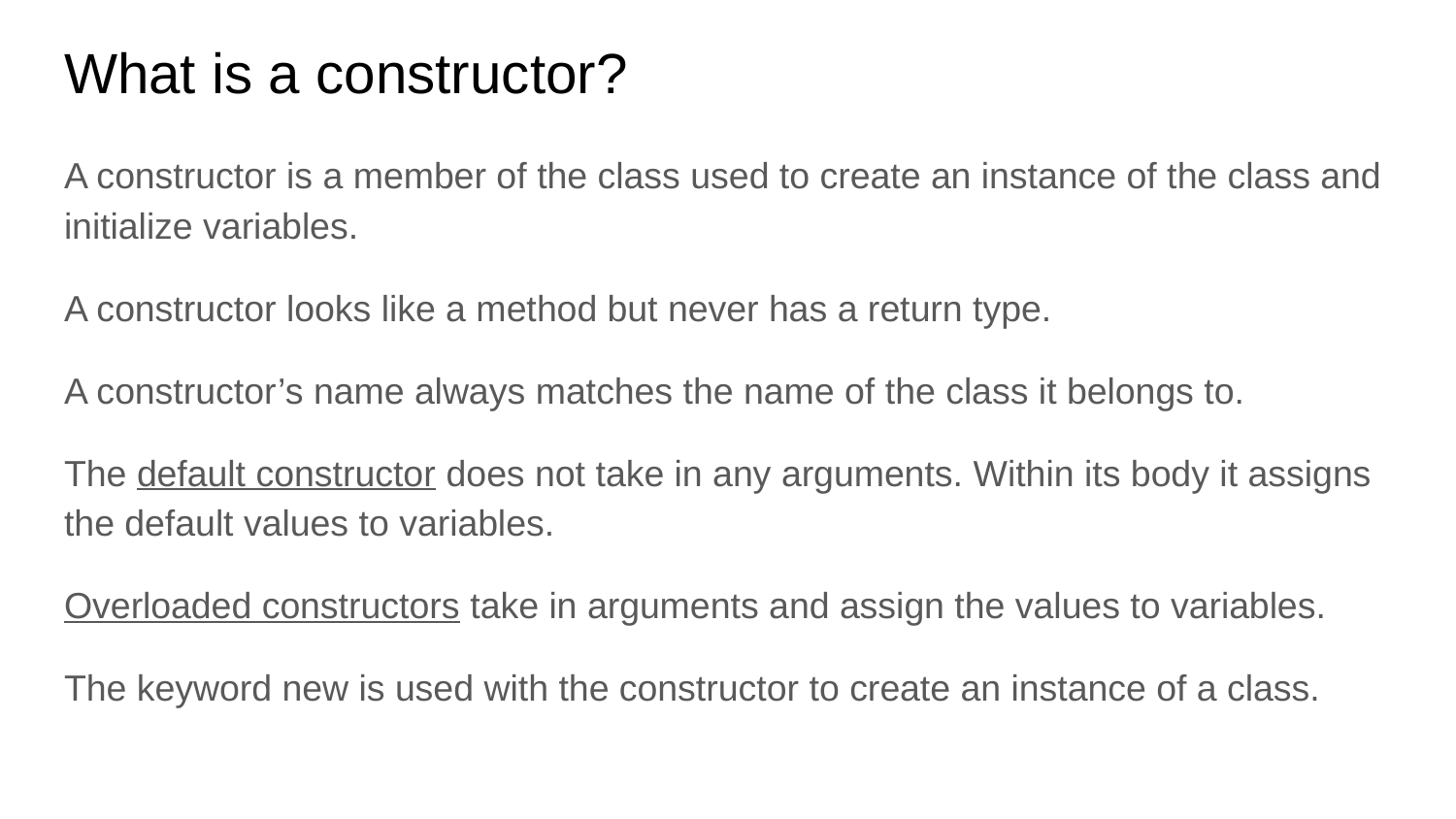

# What is a constructor?
A constructor is a member of the class used to create an instance of the class and initialize variables.
A constructor looks like a method but never has a return type.
A constructor’s name always matches the name of the class it belongs to.
The default constructor does not take in any arguments. Within its body it assigns the default values to variables.
Overloaded constructors take in arguments and assign the values to variables.
The keyword new is used with the constructor to create an instance of a class.